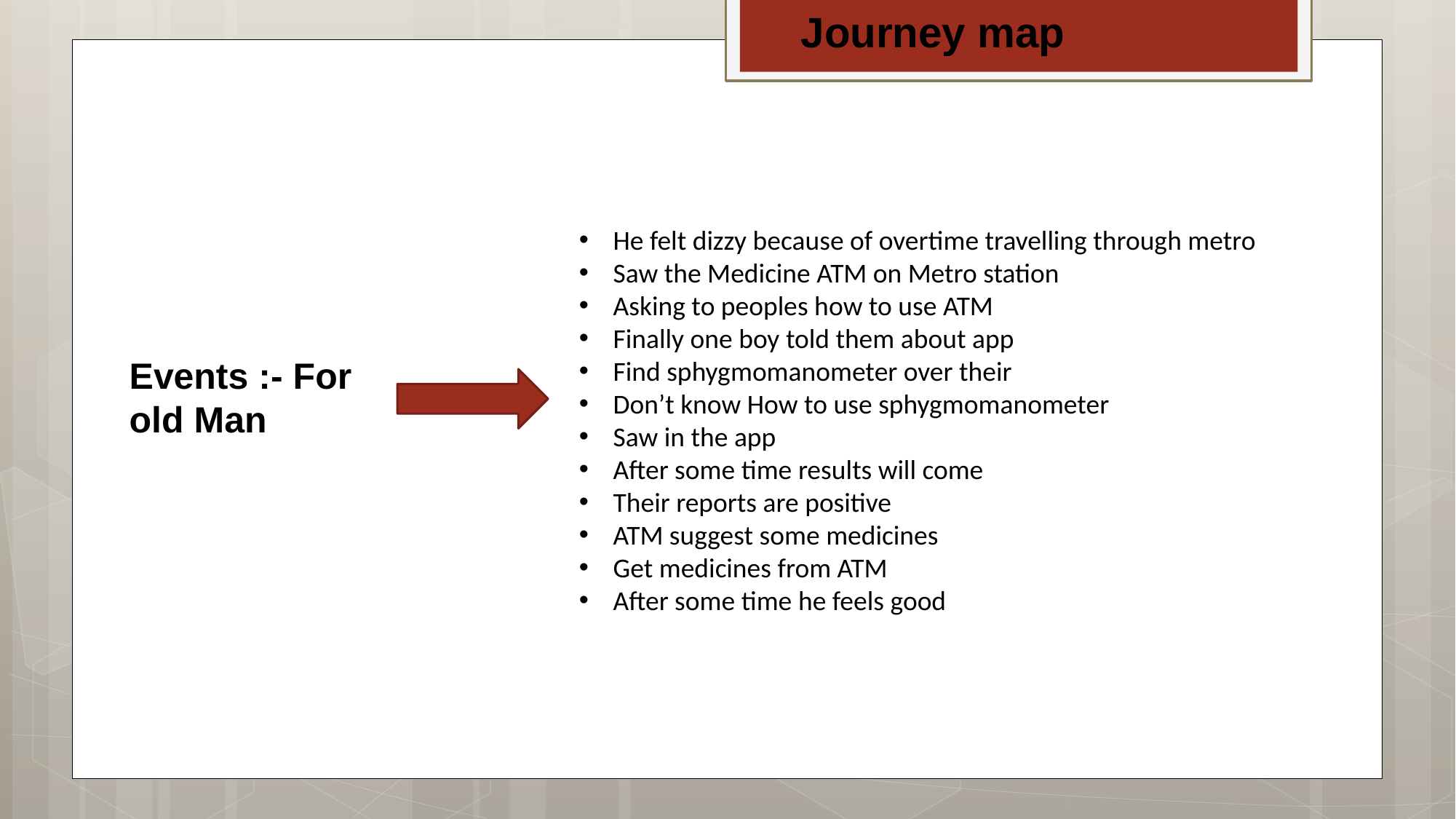

Journey map
He felt dizzy because of overtime travelling through metro
Saw the Medicine ATM on Metro station
Asking to peoples how to use ATM
Finally one boy told them about app
Find sphygmomanometer over their
Don’t know How to use sphygmomanometer
Saw in the app
After some time results will come
Their reports are positive
ATM suggest some medicines
Get medicines from ATM
After some time he feels good

Events :- For old Man